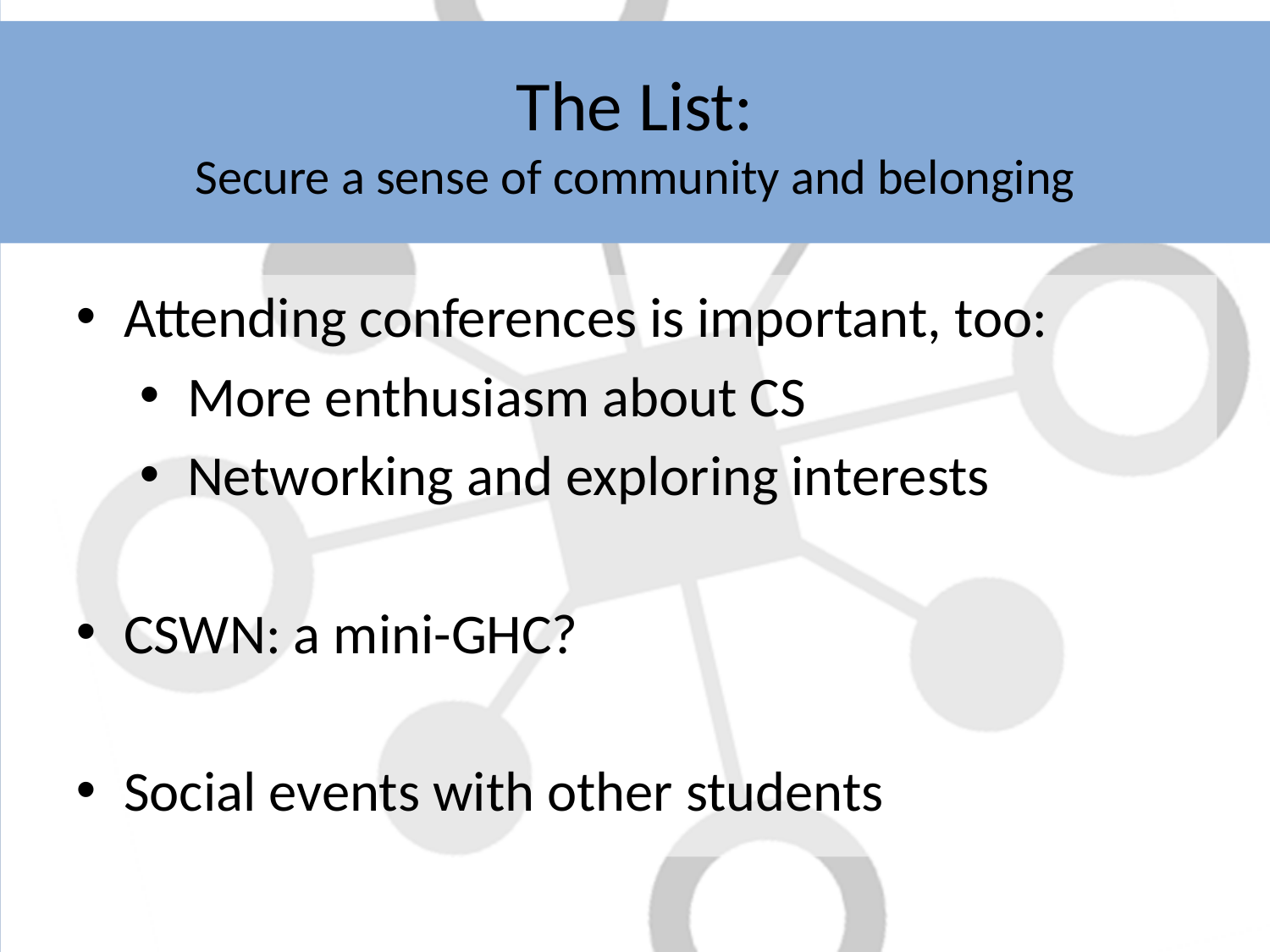

# The List: Secure a sense of community and belonging
Attending conferences is important, too:
More enthusiasm about CS
Networking and exploring interests

CSWN: a mini-GHC?

Social events with other students